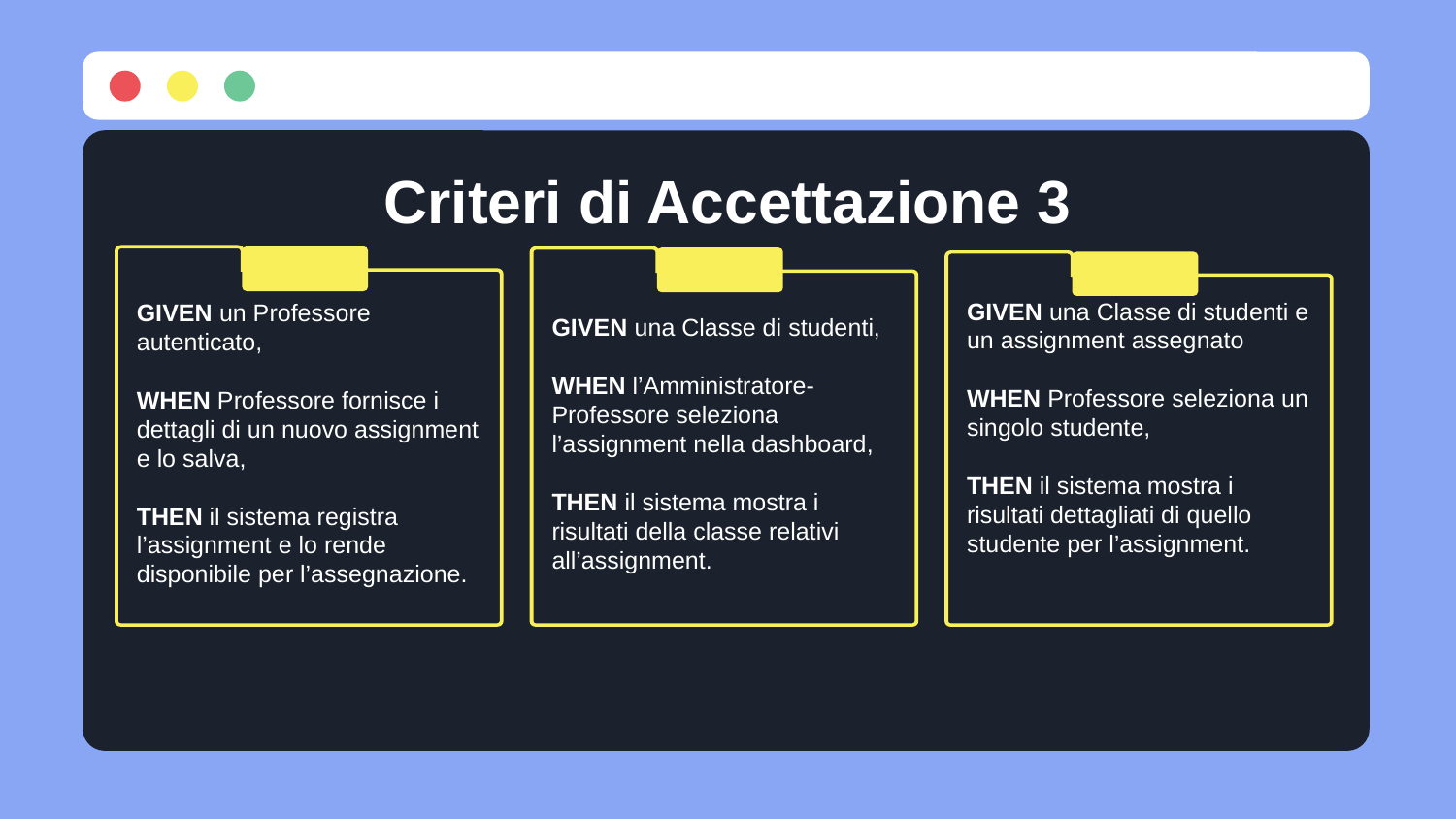

# Criteri di Accettazione 3

GIVEN una Classe di studenti e un assignment assegnato
WHEN Professore seleziona un singolo studente,
THEN il sistema mostra i risultati dettagliati di quello studente per l’assignment.
GIVEN un Professore autenticato,
WHEN Professore fornisce i dettagli di un nuovo assignment e lo salva,
THEN il sistema registra l’assignment e lo rende disponibile per l’assegnazione.
GIVEN una Classe di studenti,
WHEN l’Amministratore-Professore seleziona l’assignment nella dashboard,
THEN il sistema mostra i risultati della classe relativi all’assignment.